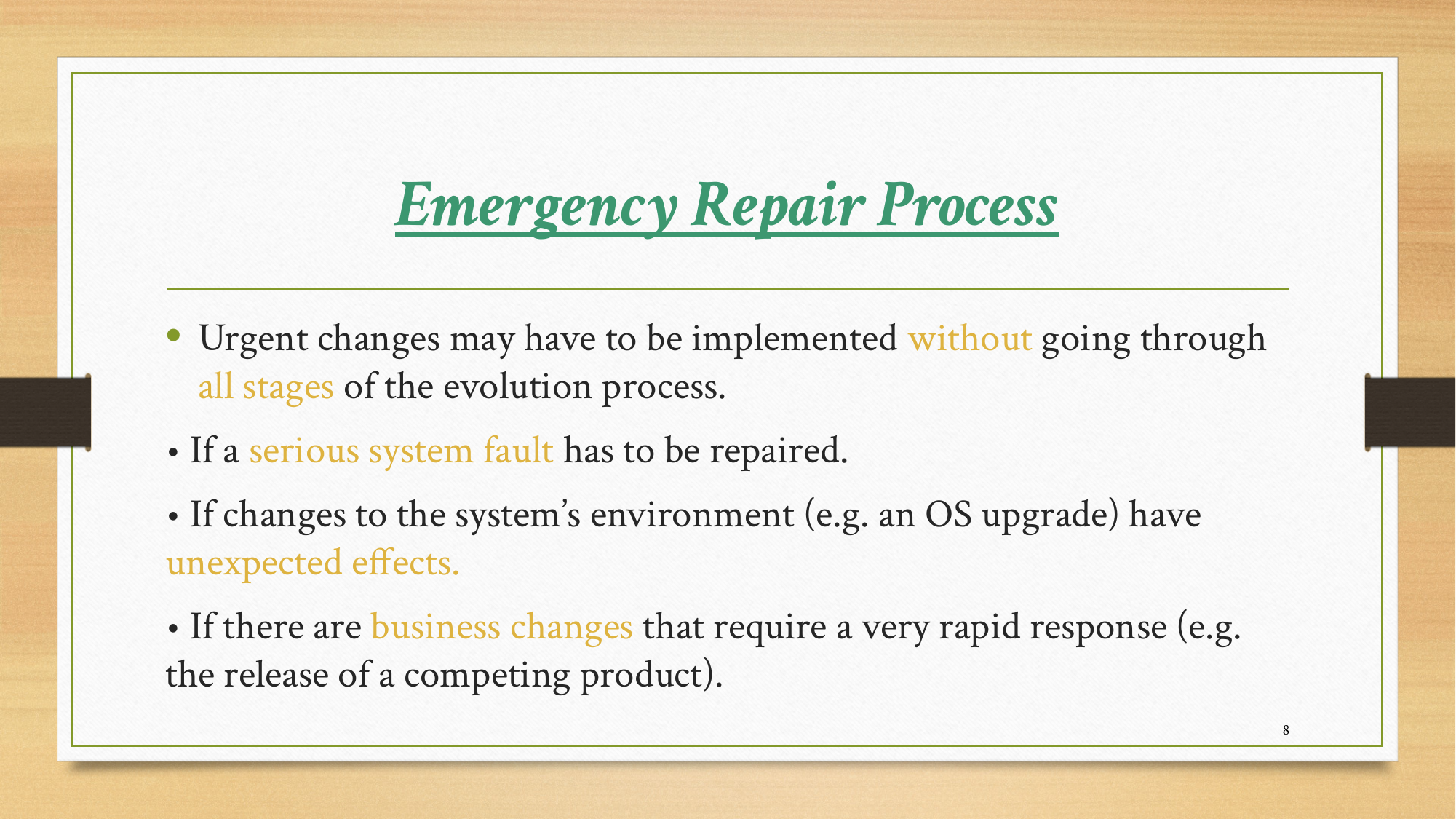

# Emergency Repair Process
Urgent changes may have to be implemented without going through all stages of the evolution process.
• If a serious system fault has to be repaired.
• If changes to the system’s environment (e.g. an OS upgrade) have unexpected effects.
• If there are business changes that require a very rapid response (e.g. the release of a competing product).
8